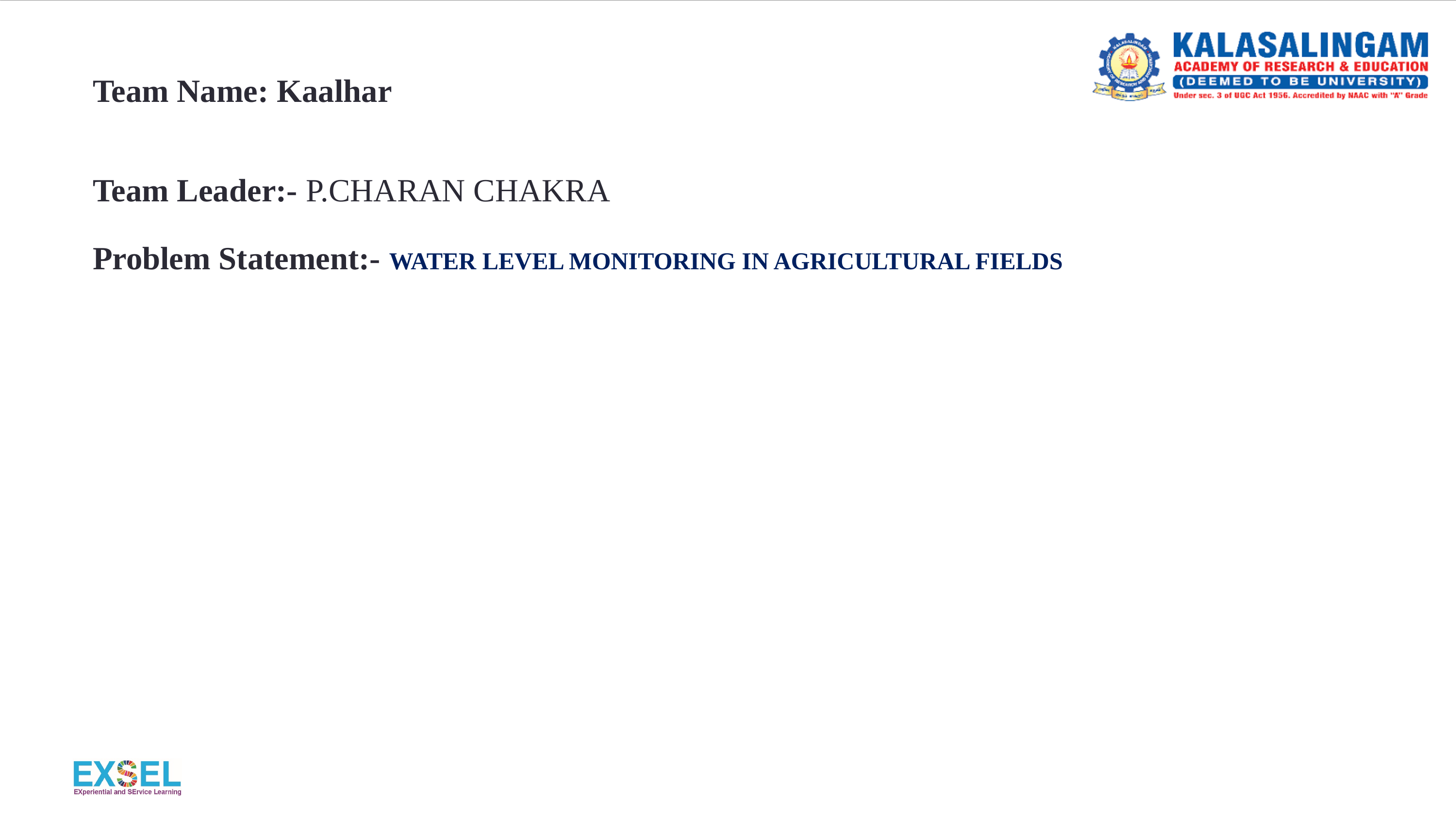

# Team Name: Kaalhar Team Leader:- P.CHARAN CHAKRA Problem Statement:- WATER LEVEL MONITORING IN AGRICULTURAL FIELDS